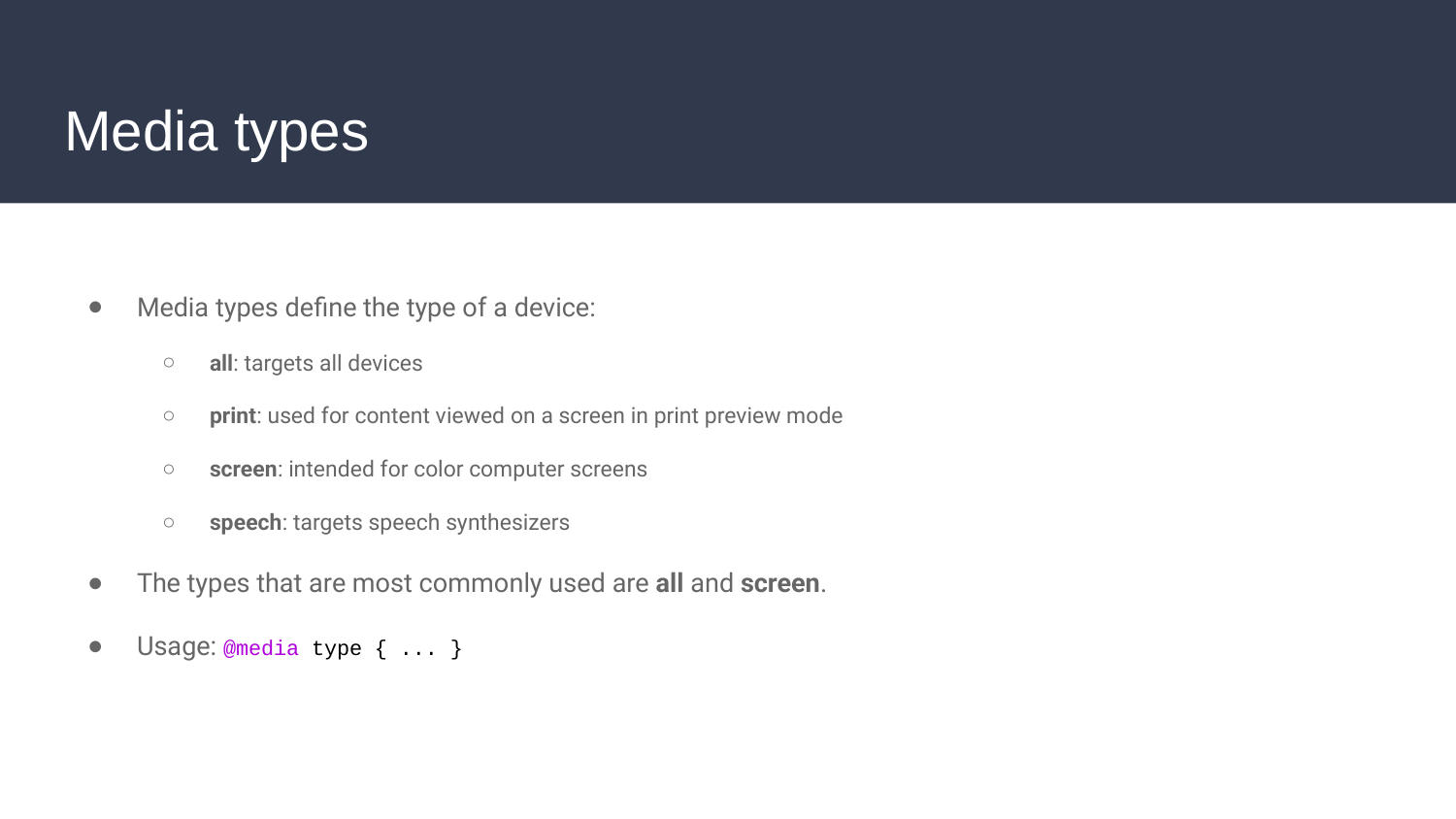

# Media types
Media types define the type of a device:
all: targets all devices
print: used for content viewed on a screen in print preview mode
screen: intended for color computer screens
speech: targets speech synthesizers
The types that are most commonly used are all and screen.
Usage: @media type { ... }